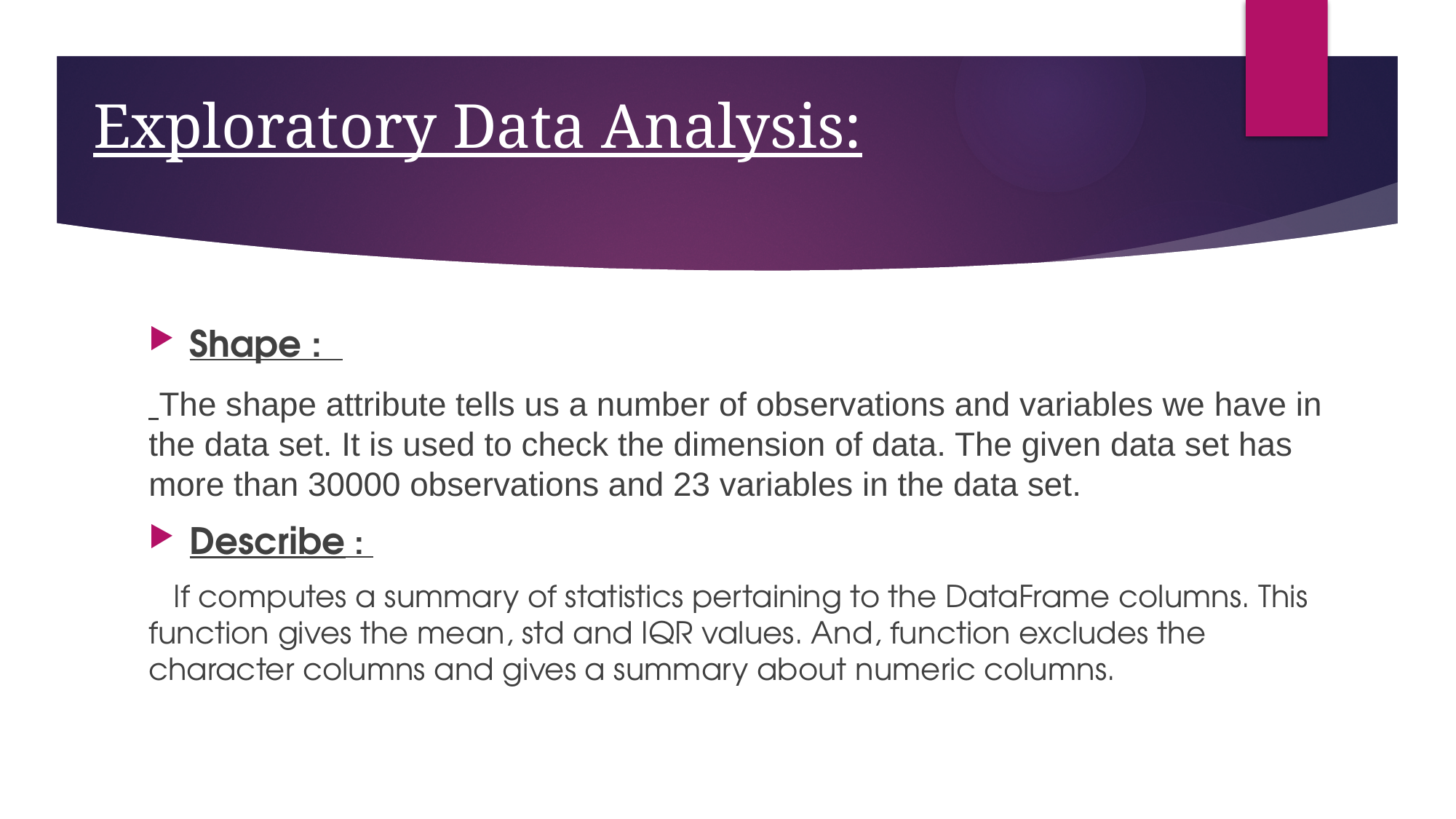

# Exploratory Data Analysis:
Shape :
 The shape attribute tells us a number of observations and variables we have in the data set. It is used to check the dimension of data. The given data set has more than 30000 observations and 23 variables in the data set.
Describe :
   If computes a summary of statistics pertaining to the DataFrame columns. This function gives the mean, std and IQR values. And, function excludes the character columns and gives a summary about numeric columns.